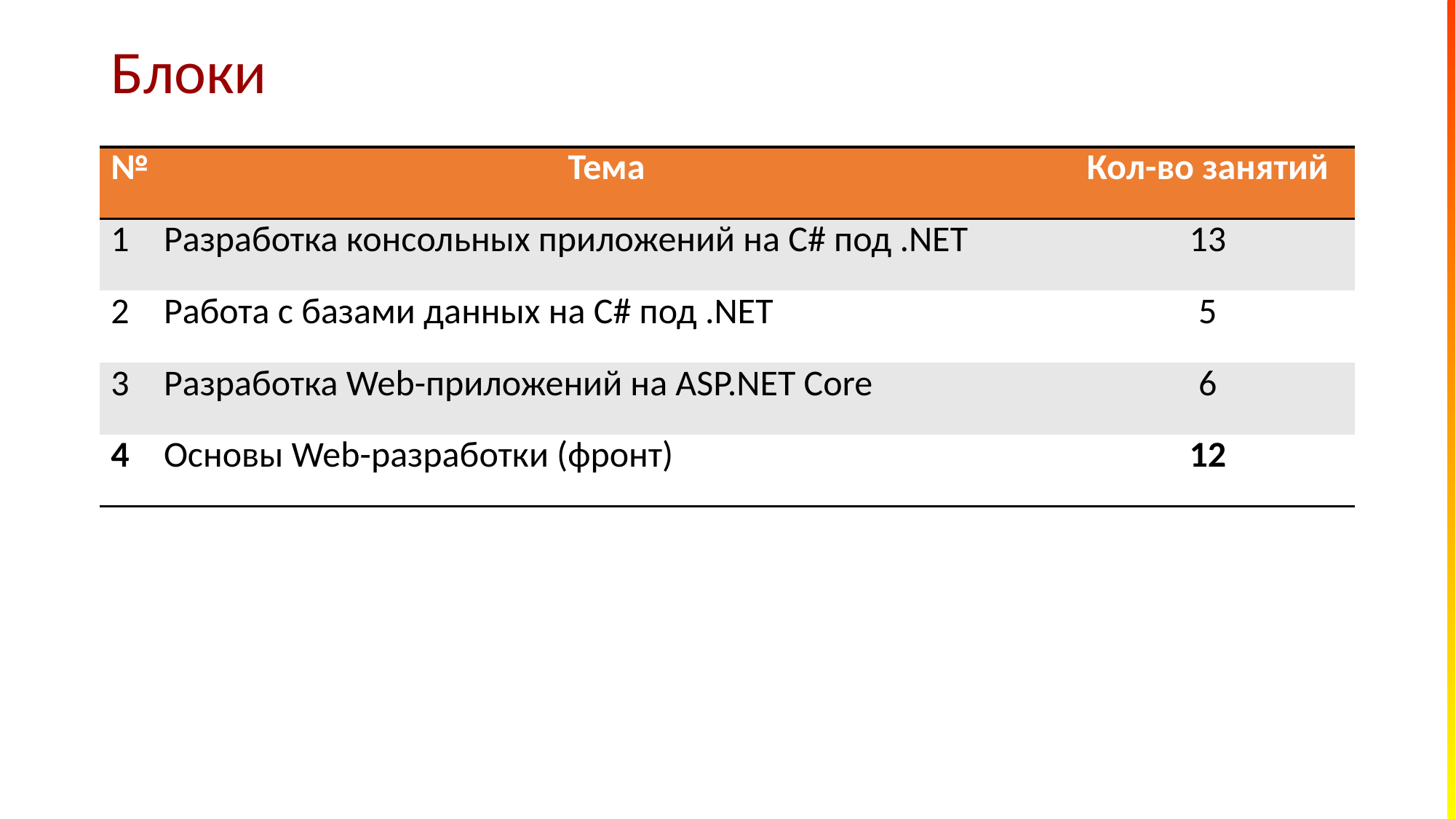

# Блоки
| № | Тема | Кол-во занятий |
| --- | --- | --- |
| 1 | Разработка консольных приложений на C# под .NET | 13 |
| 2 | Работа с базами данных на C# под .NET | 5 |
| 3 | Разработка Web-приложений на ASP.NET Core | 6 |
| 4 | Основы Web-разработки (фронт) | 12 |